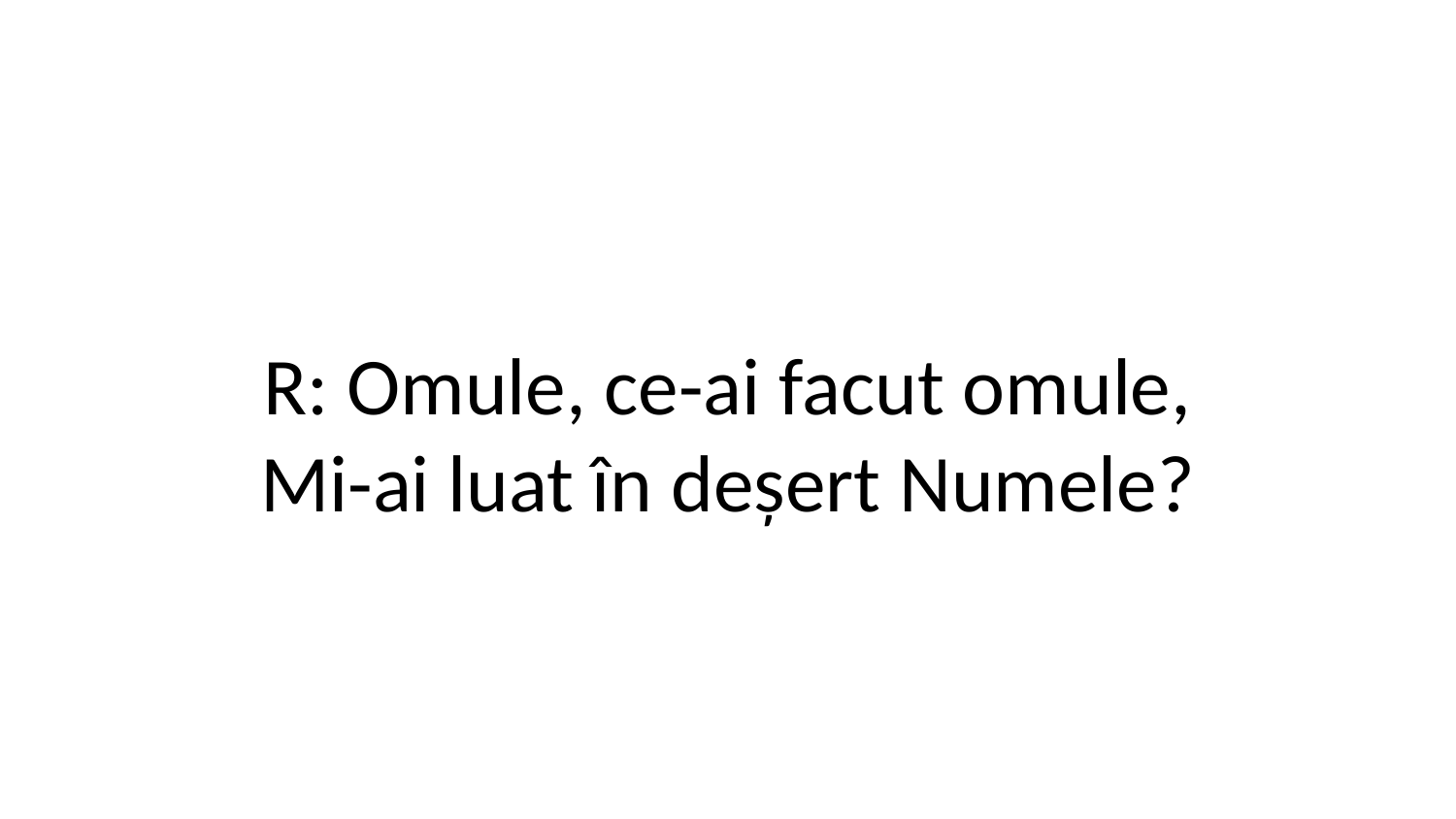

R: Omule, ce-ai facut omule,
Mi-ai luat în deșert Numele?